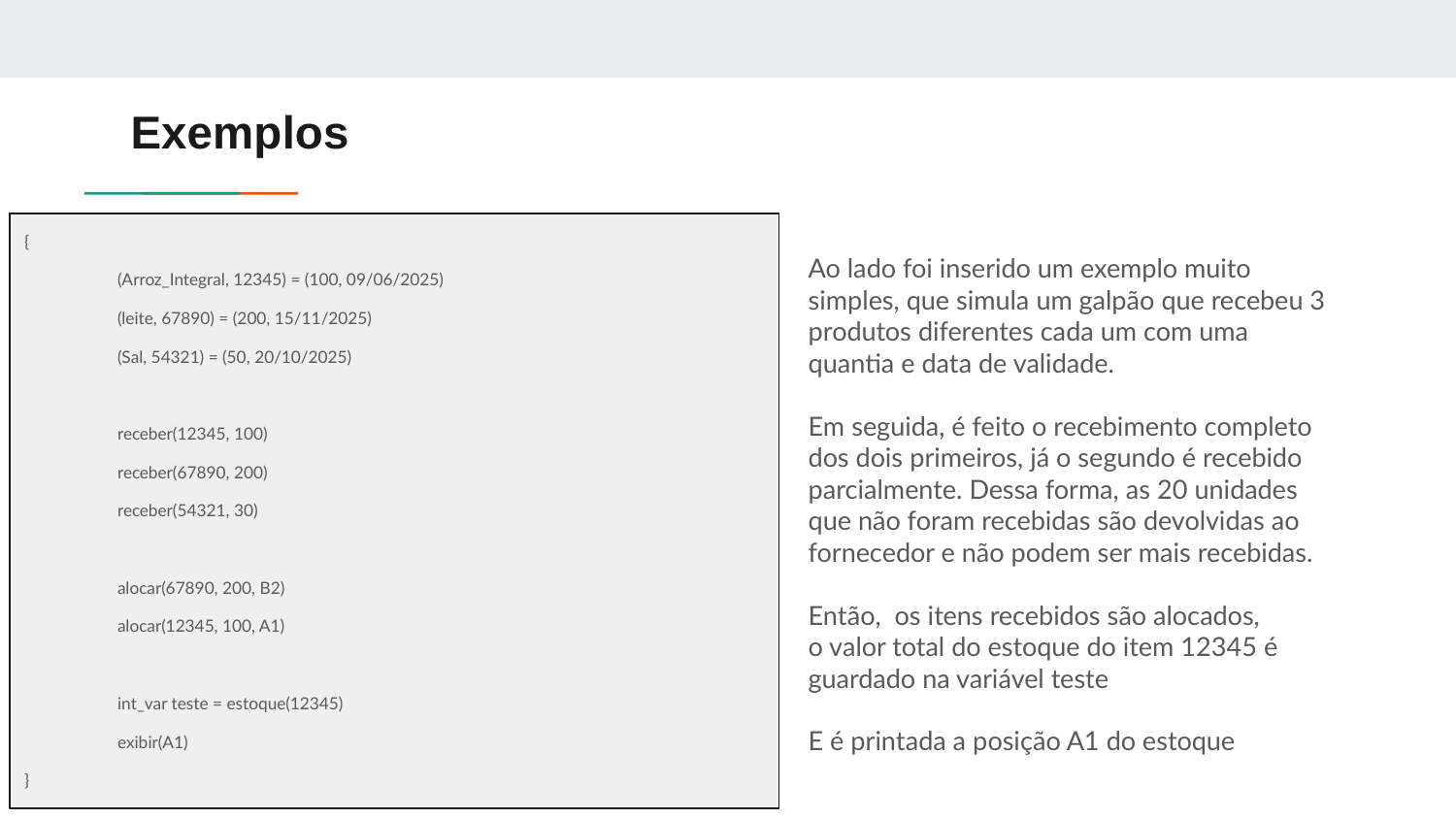

# Exemplos
{
	(Arroz_Integral, 12345) = (100, 09/06/2025)
	(leite, 67890) = (200, 15/11/2025)
	(Sal, 54321) = (50, 20/10/2025)

	receber(12345, 100)
	receber(67890, 200)
	receber(54321, 30)

	alocar(67890, 200, B2)
	alocar(12345, 100, A1)

	int_var teste = estoque(12345)
	exibir(A1)
}
Ao lado foi inserido um exemplo muito simples, que simula um galpão que recebeu 3 produtos diferentes cada um com uma quantia e data de validade.

Em seguida, é feito o recebimento completo dos dois primeiros, já o segundo é recebido parcialmente. Dessa forma, as 20 unidades que não foram recebidas são devolvidas ao fornecedor e não podem ser mais recebidas.

Então,  os itens recebidos são alocados,
o valor total do estoque do item 12345 é guardado na variável teste

E é printada a posição A1 do estoque